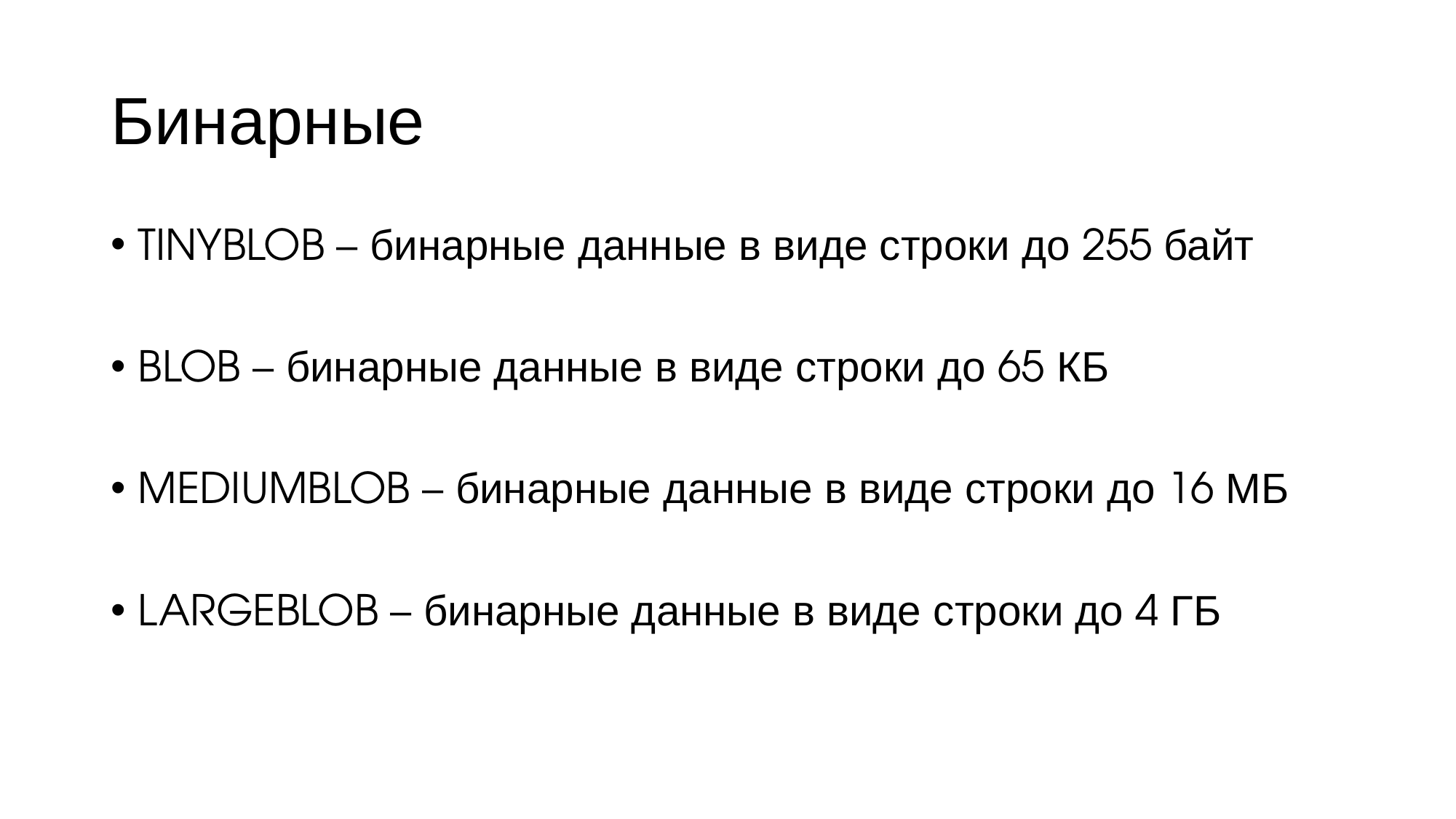

# Бинарные
TINYBLOB – бинарные данные в виде строки до 255 байт

BLOB – бинарные данные в виде строки до 65 КБ

MEDIUMBLOB – бинарные данные в виде строки до 16 МБ

LARGEBLOB – бинарные данные в виде строки до 4 ГБ